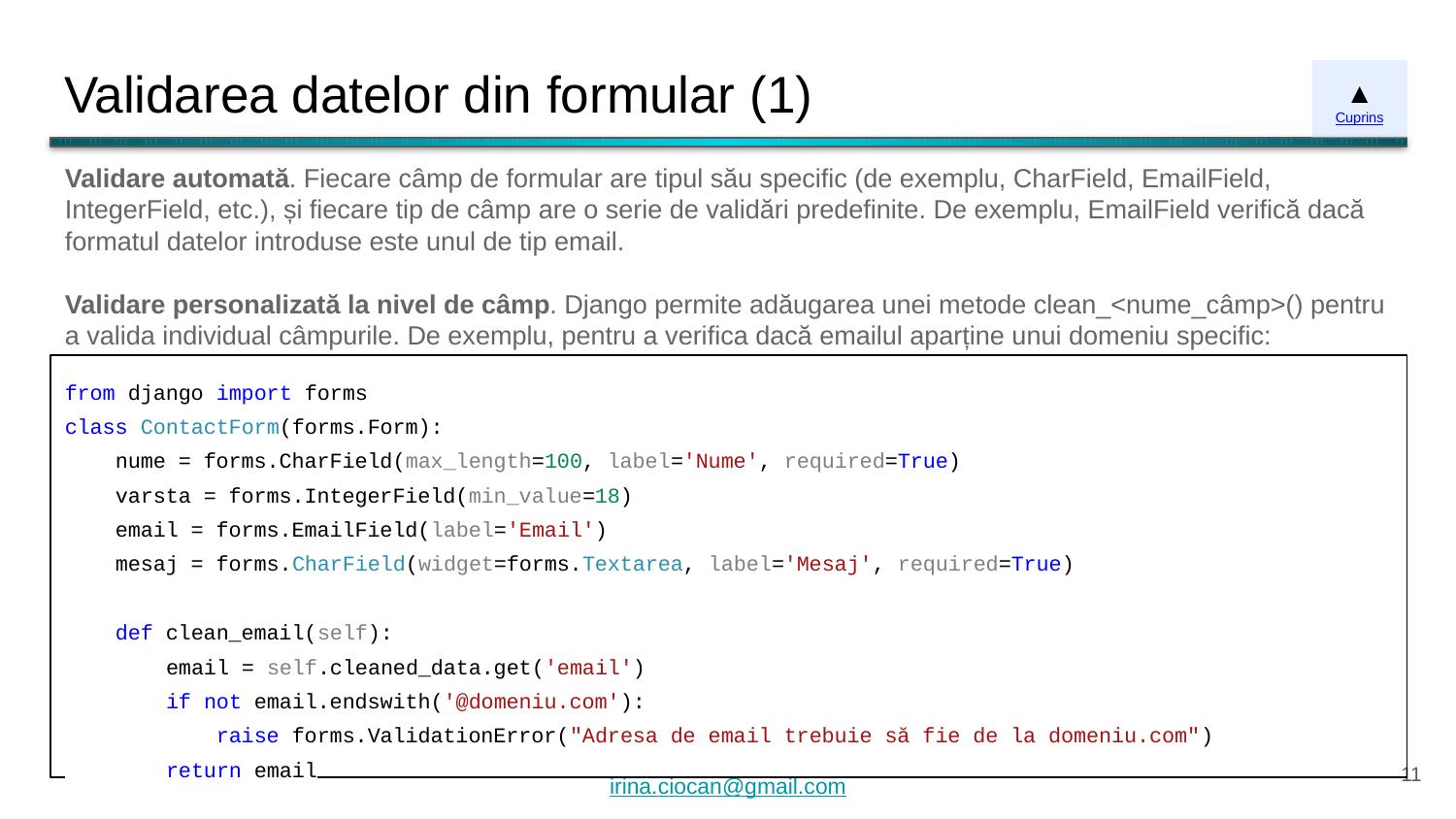

# Validarea datelor din formular (1)
▲
Cuprins

Validare automată. Fiecare câmp de formular are tipul său specific (de exemplu, CharField, EmailField, IntegerField, etc.), și fiecare tip de câmp are o serie de validări predefinite. De exemplu, EmailField verifică dacă formatul datelor introduse este unul de tip email.

Validare personalizată la nivel de câmp. Django permite adăugarea unei metode clean_<nume_câmp>() pentru a valida individual câmpurile. De exemplu, pentru a verifica dacă emailul aparține unui domeniu specific:
from django import forms
class ContactForm(forms.Form):
    nume = forms.CharField(max_length=100, label='Nume', required=True)
    varsta = forms.IntegerField(min_value=18)
    email = forms.EmailField(label='Email')
    mesaj = forms.CharField(widget=forms.Textarea, label='Mesaj', required=True)

    def clean_email(self):
        email = self.cleaned_data.get('email')
        if not email.endswith('@domeniu.com'):
            raise forms.ValidationError("Adresa de email trebuie să fie de la domeniu.com")
        return email
11
irina.ciocan@gmail.com